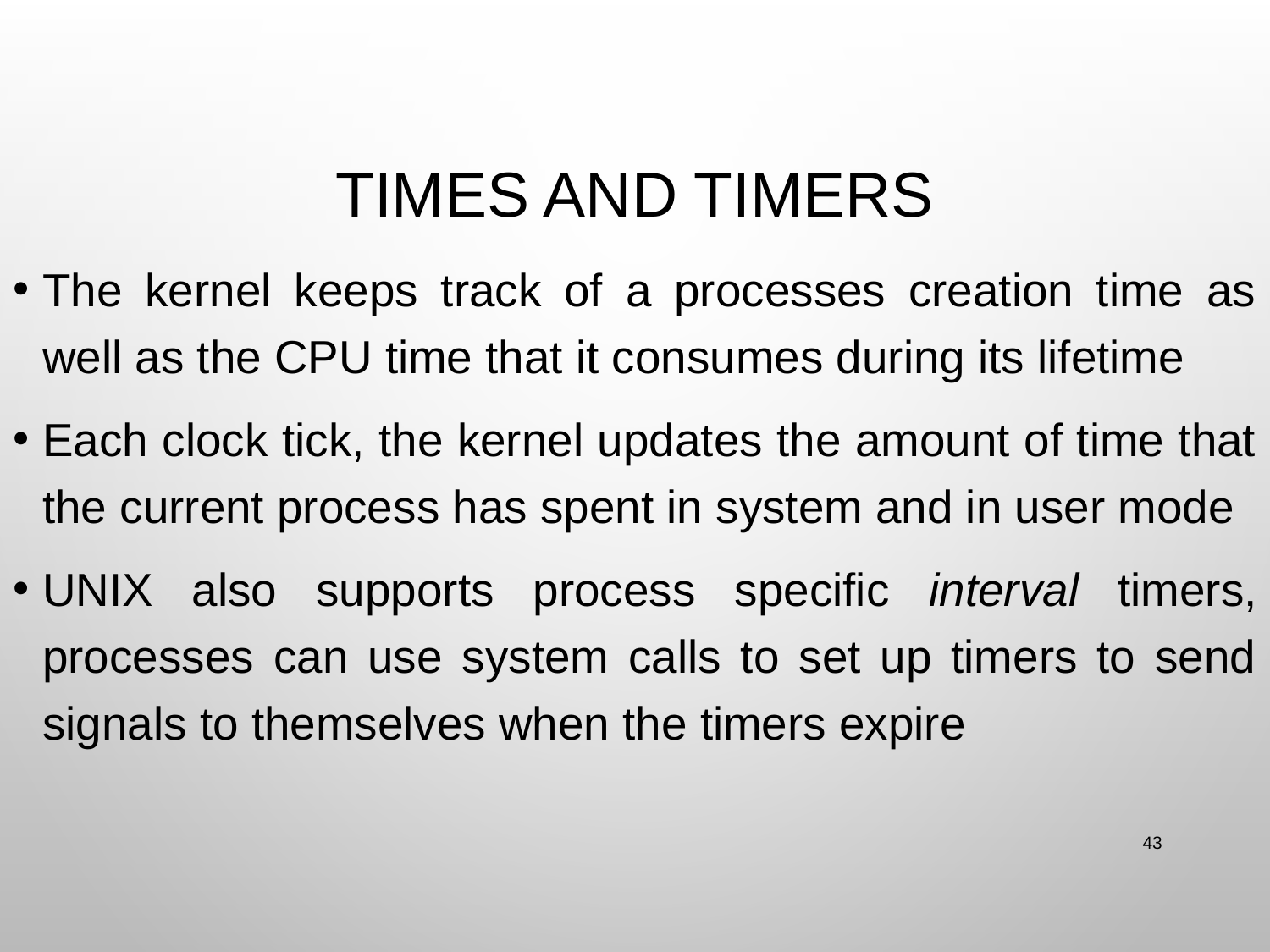

# Times and Timers
The kernel keeps track of a processes creation time as well as the CPU time that it consumes during its lifetime
Each clock tick, the kernel updates the amount of time that the current process has spent in system and in user mode
UNIX also supports process specific interval timers, processes can use system calls to set up timers to send signals to themselves when the timers expire

43